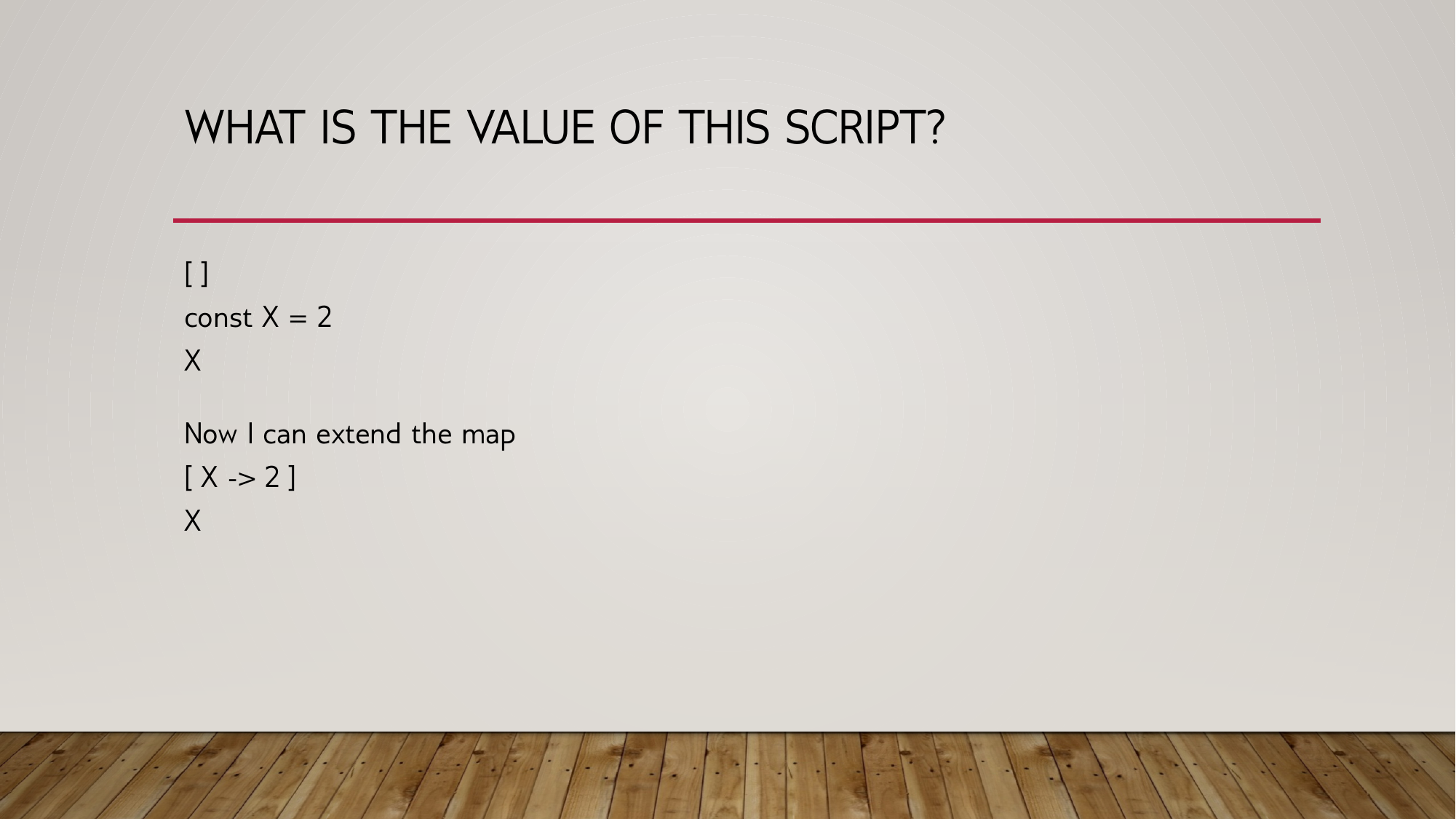

# What is the value of this script?
[ ]
const X = 2
X

Now I can extend the map
[ X -> 2 ]
X